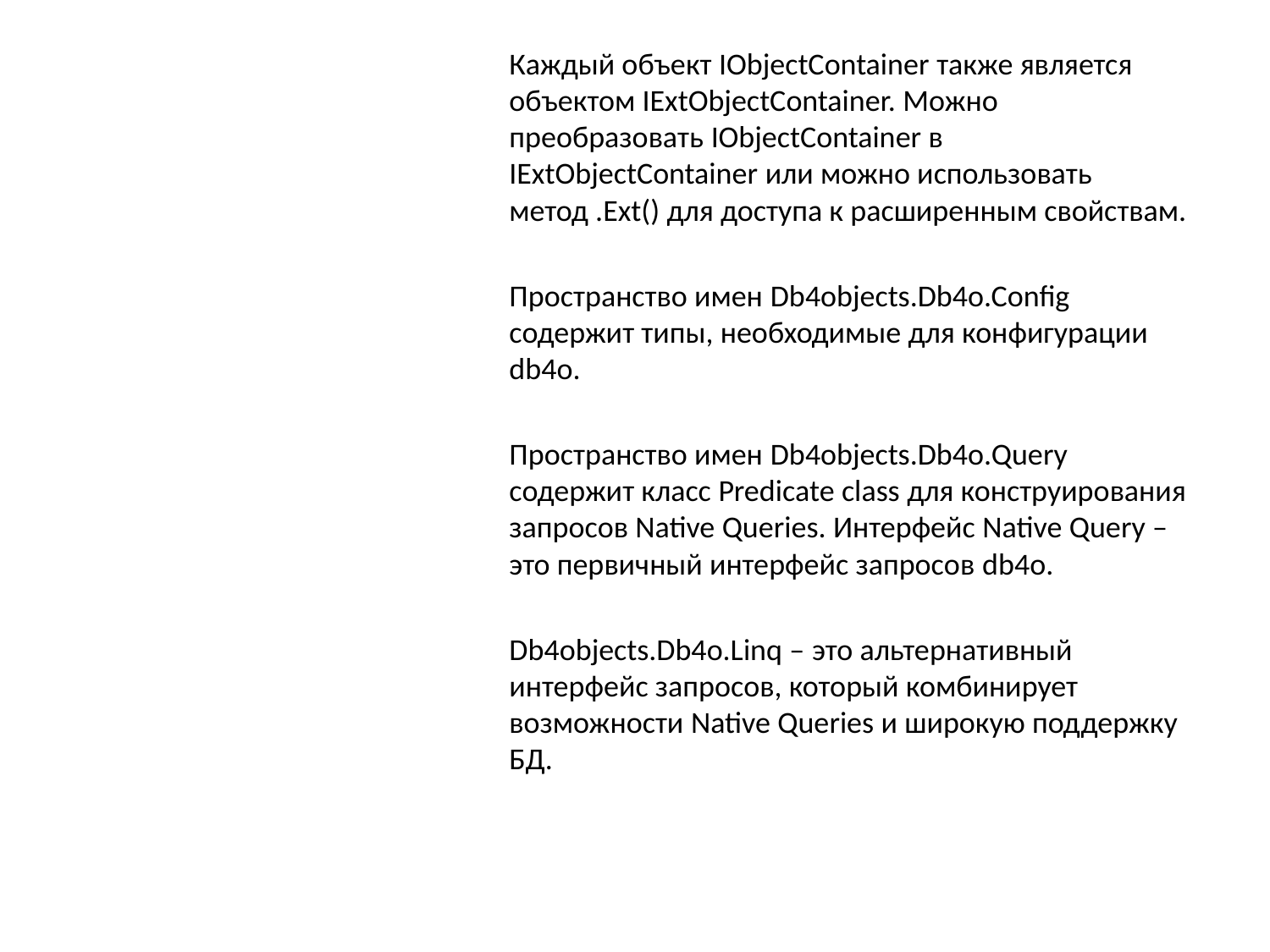

#
Каждый объект IObjectContainer также является объектом IExtObjectContainer. Можно преобразовать IObjectContainer в IExtObjectContainer или можно использовать метод .Ext() для доступа к расширенным свойствам.

Пространство имен Db4objects.Db4o.Config содержит типы, необходимые для конфигурации db4o.

Пространство имен Db4objects.Db4o.Query содержит класс Predicate class для конструирования запросов Native Queries. Интерфейс Native Query – это первичный интерфейс запросов db4o.

Db4objects.Db4o.Linq – это альтернативный интерфейс запросов, который комбинирует возможности Native Queries и широкую поддержку БД.